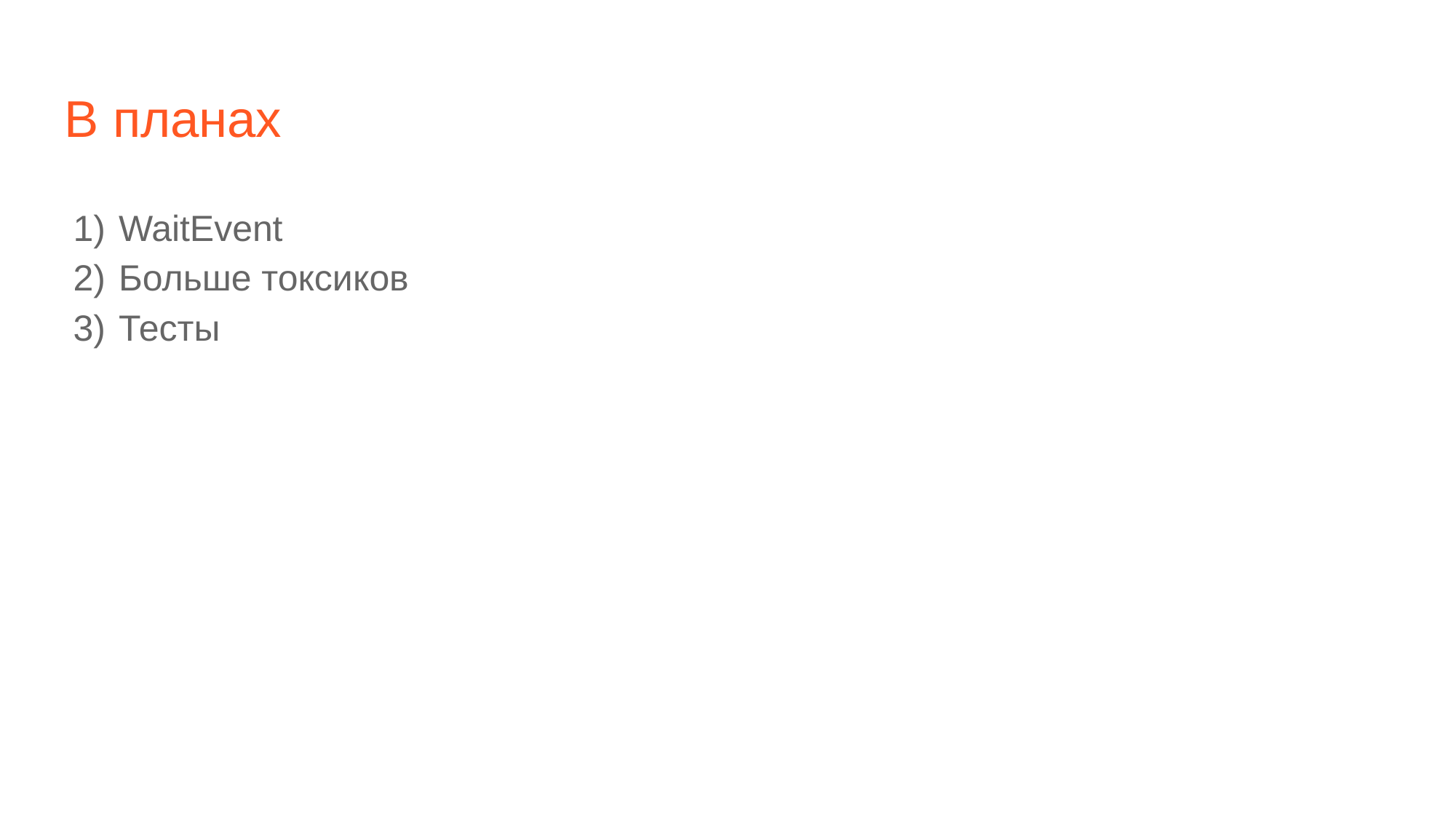

# В планах
WaitEvent
Больше токсиков
Тесты